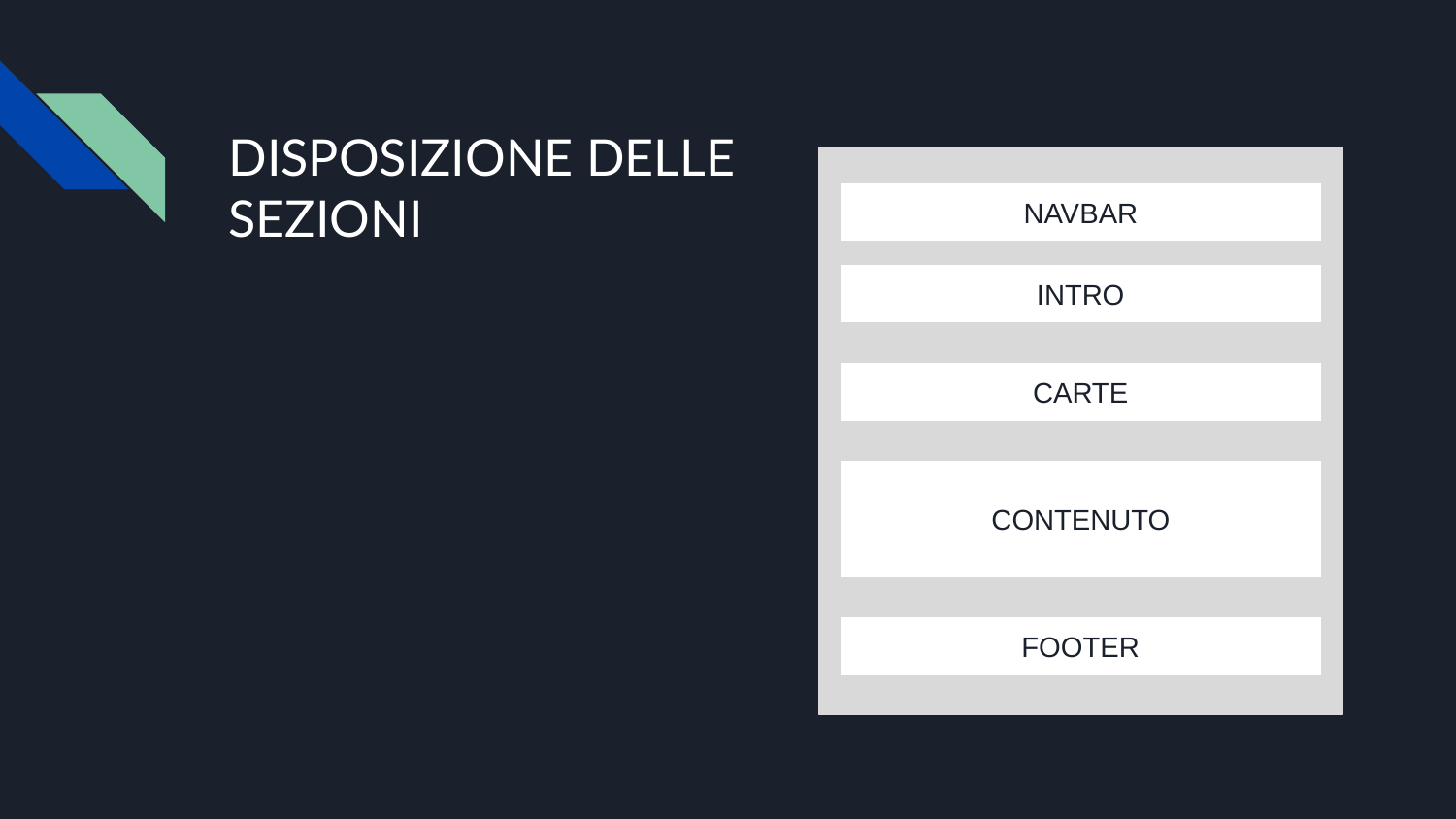

DISPOSIZIONE DELLE SEZIONI

NAVBAR
INTRO
CARTE
CONTENUTO
FOOTER